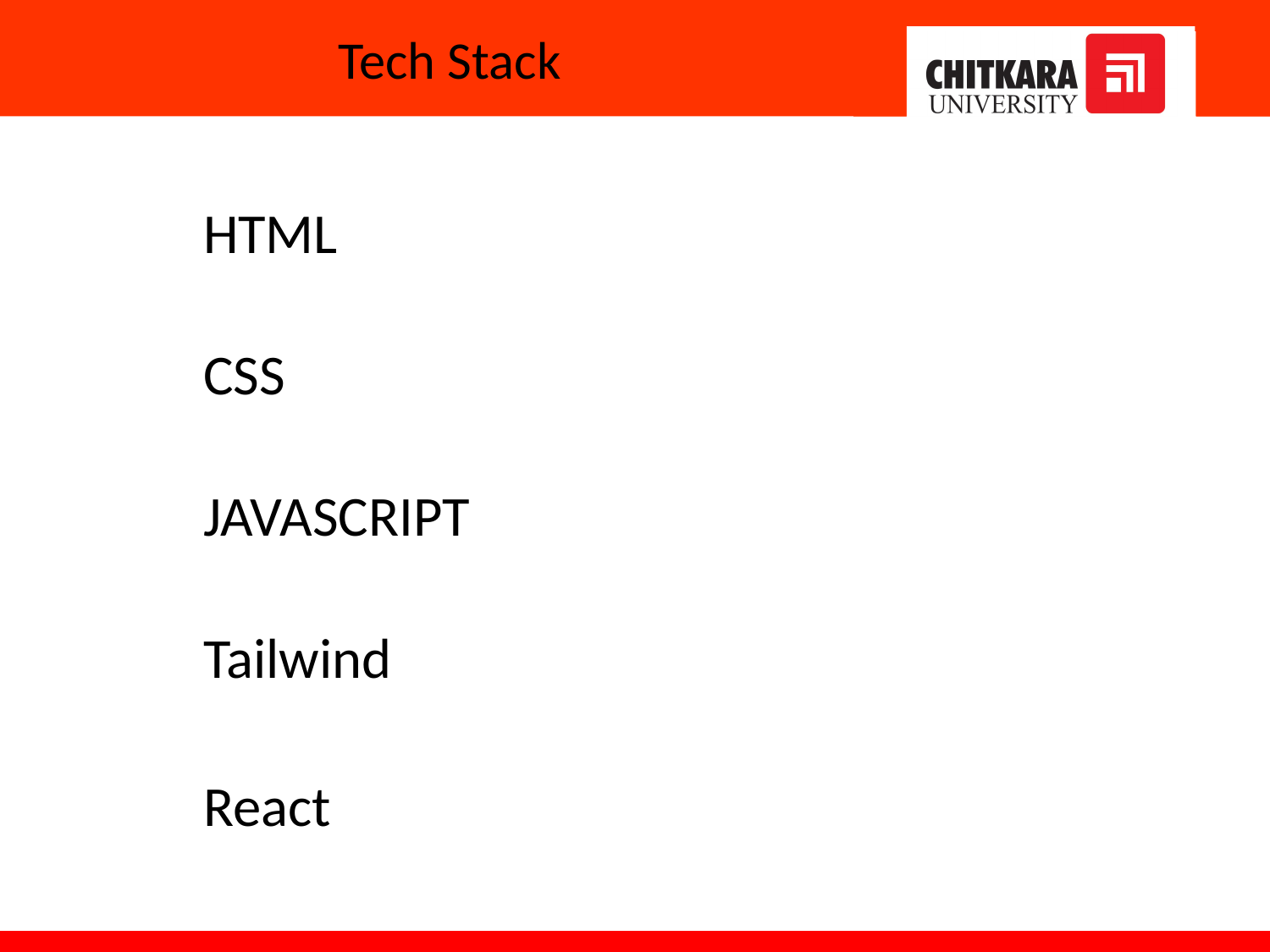

# Tech Stack
 	HTML
	CSS
	JAVASCRIPT
	Tailwind

     React
12